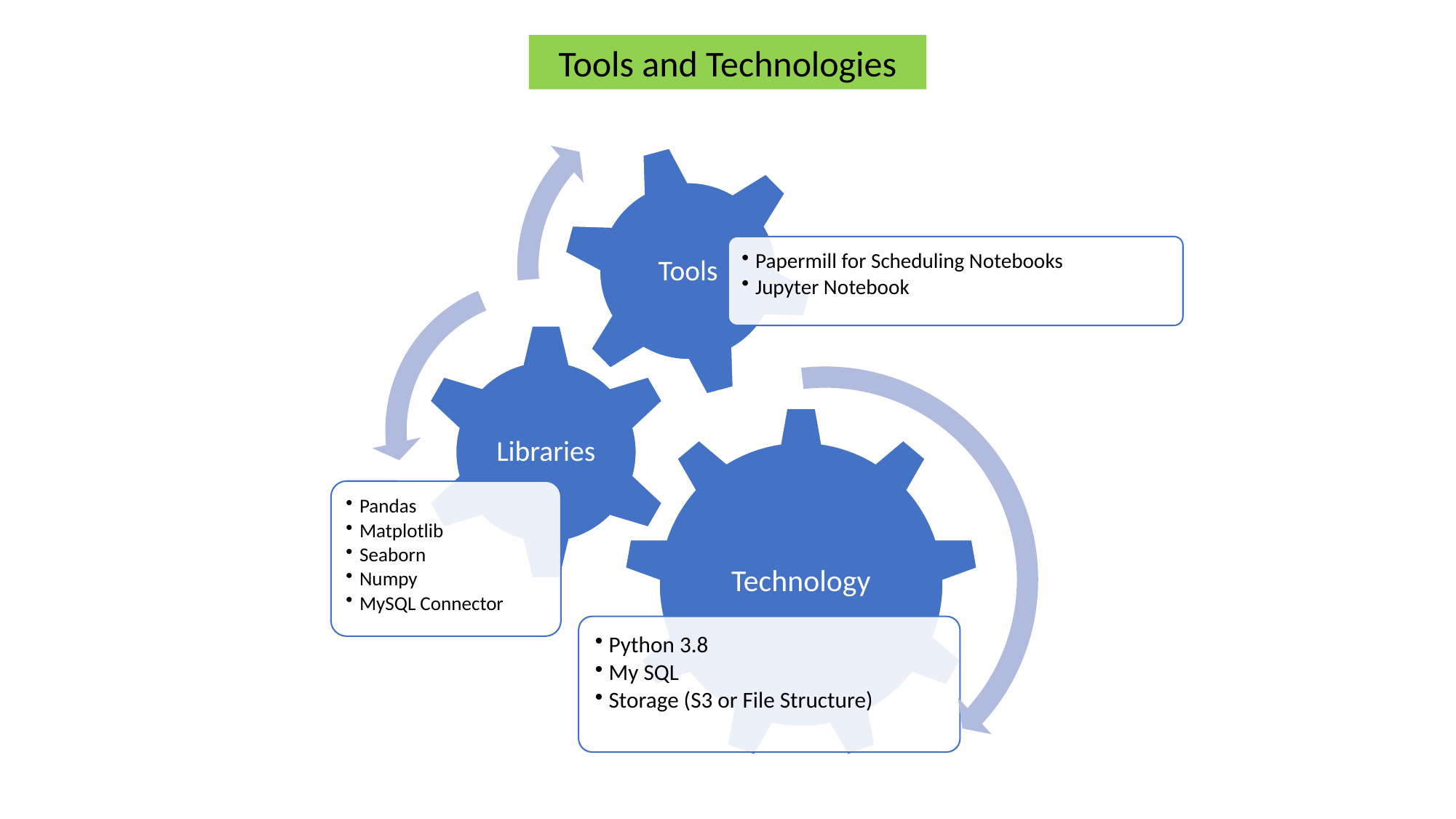

Tools and Technologies
Technology
Python 3.8
My SQL
Storage (S3 or File Structure)
Libraries
Pandas
Matplotlib
Seaborn
Numpy
MySQL Connector
Tools
Papermill for Scheduling Notebooks
Jupyter Notebook